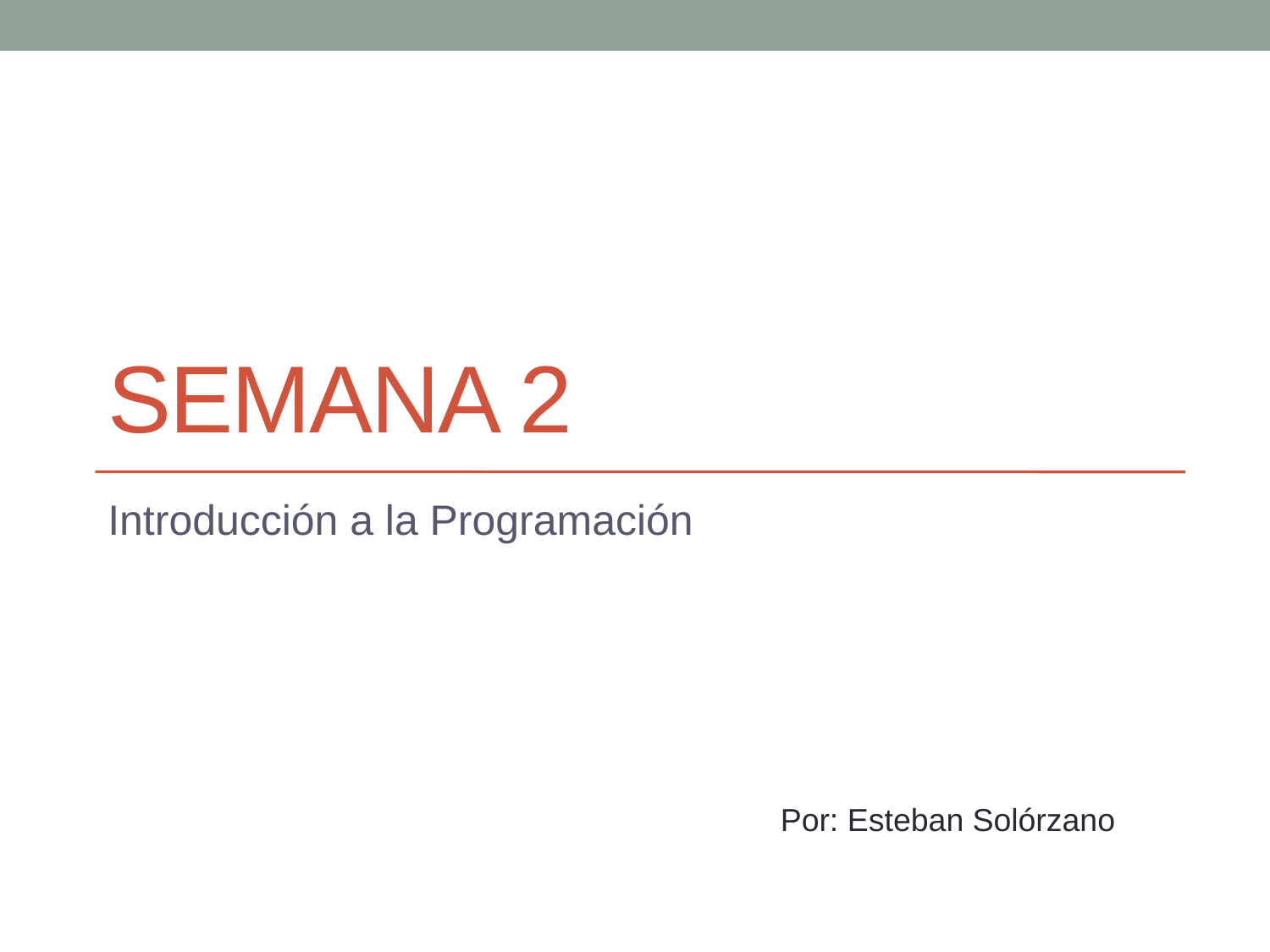

Semana 2
Introducción a la Programación
Por: Esteban Solórzano